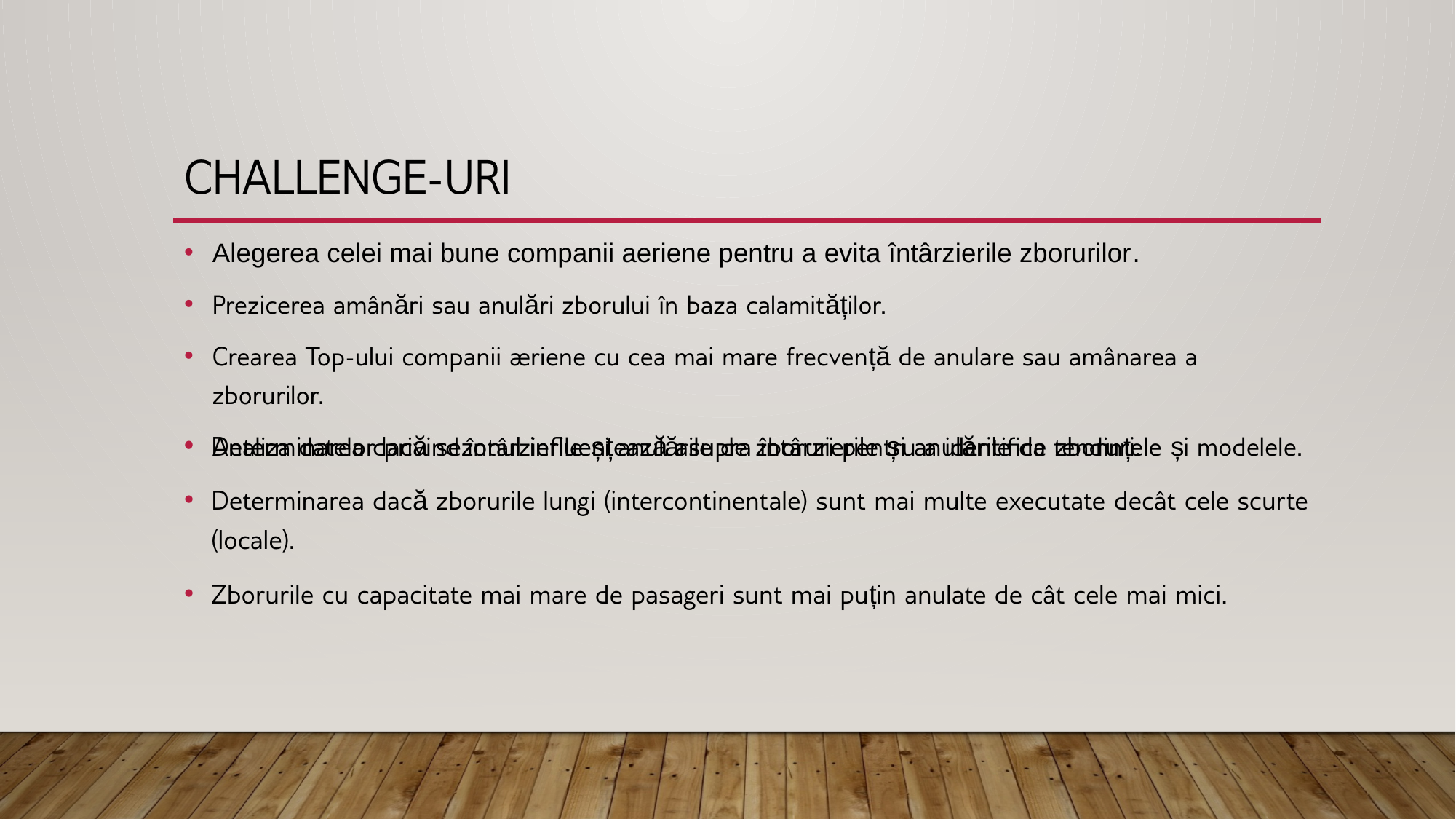

# Challenge-uri
Alegerea celei mai bune companii aeriene pentru a evita întârzierile zborurilor.
Prezicerea amânări sau anulări zborului în baza calamităților.
Crearea Top-ului companii aeriene cu cea mai mare frecvență de anulare sau amânarea a zborurilor.
Analiza datelor privind întârzierile și anulările de zboruri pentru a identifica tendințele și modelele.

Determinarea dacă sezonul influențează asupra întârzierile și anulările de zboruri.
Determinarea dacă zborurile lungi (intercontinentale) sunt mai multe executate decât cele scurte (locale).
Zborurile cu capacitate mai mare de pasageri sunt mai puțin anulate de cât cele mai mici.